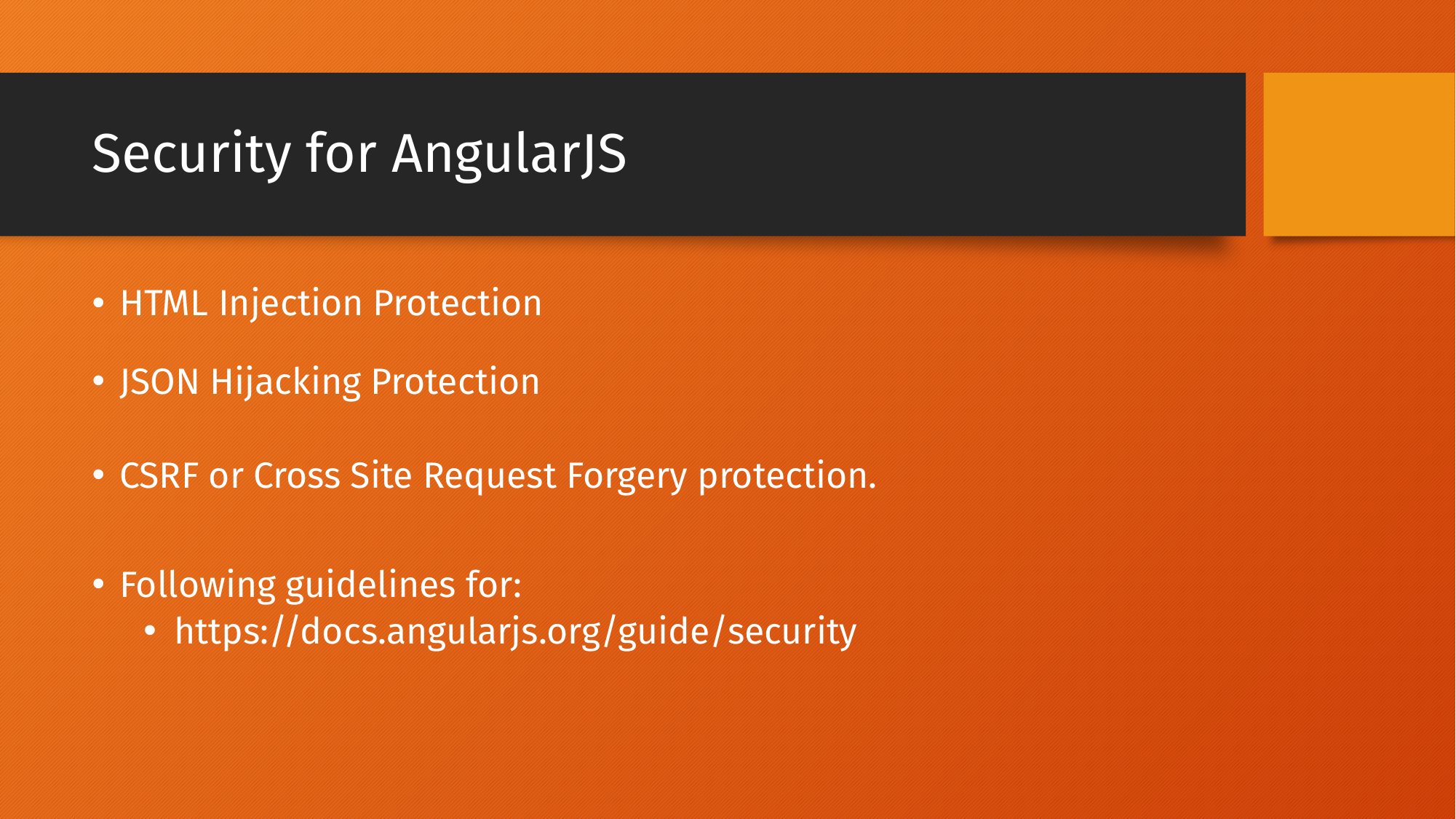

# Security for AngularJS
HTML Injection Protection

JSON Hijacking Protection

CSRF or Cross Site Request Forgery protection.

Following guidelines for:
https://docs.angularjs.org/guide/security